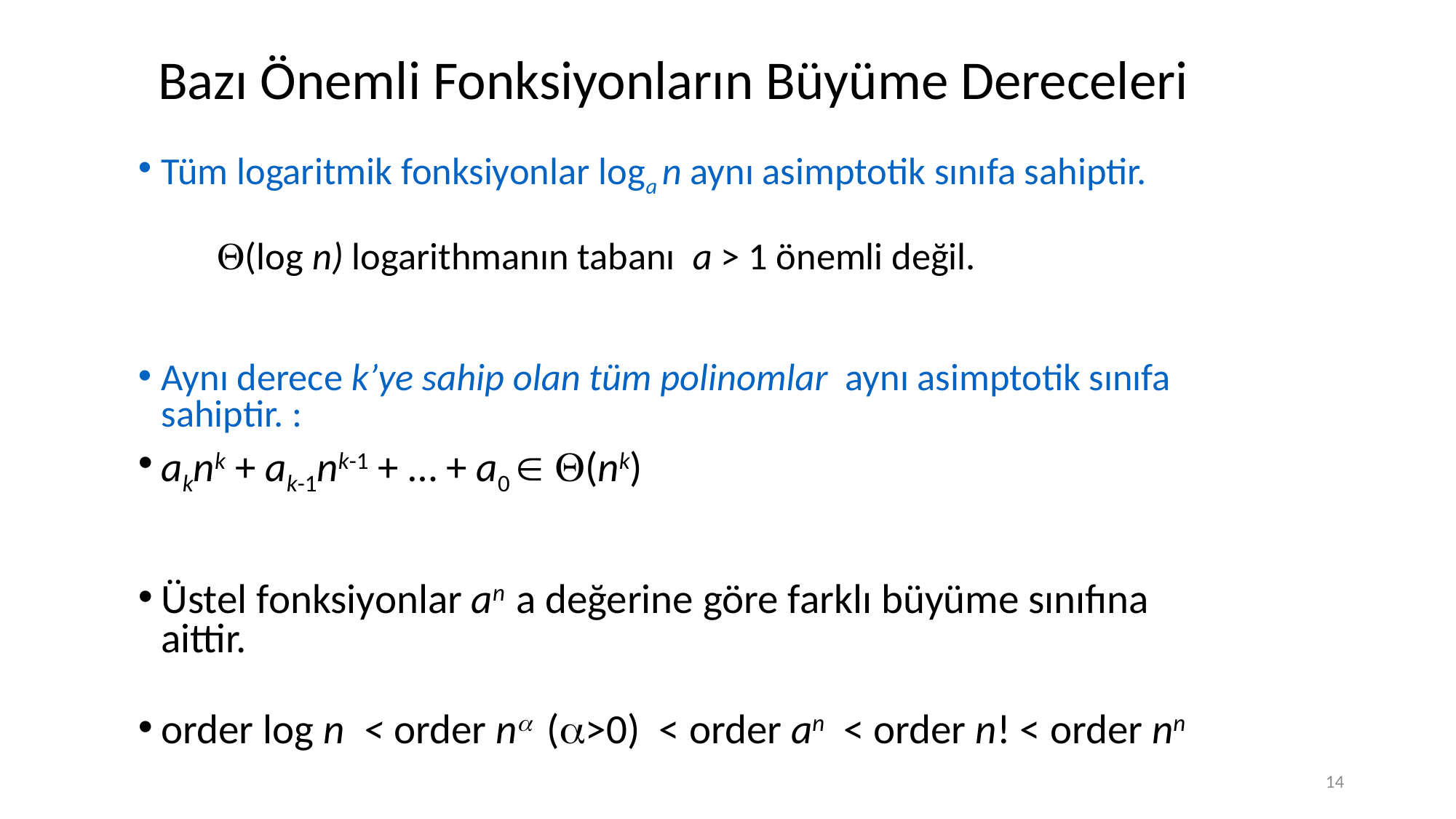

# Bazı Önemli Fonksiyonların Büyüme Dereceleri
Tüm logaritmik fonksiyonlar loga n aynı asimptotik sınıfa sahiptir.
	Θ(log n) logarithmanın tabanı  a > 1 önemli değil.
Aynı derece k’ye sahip olan tüm polinomlar  aynı asimptotik sınıfa sahiptir. :
aknk + ak-1nk-1 + … + a0 ∈ Θ(nk)
Üstel fonksiyonlar an  a değerine göre farklı büyüme sınıfına aittir.
order log n  < order nα  (α>0)  < order an  < order n! < order nn
14